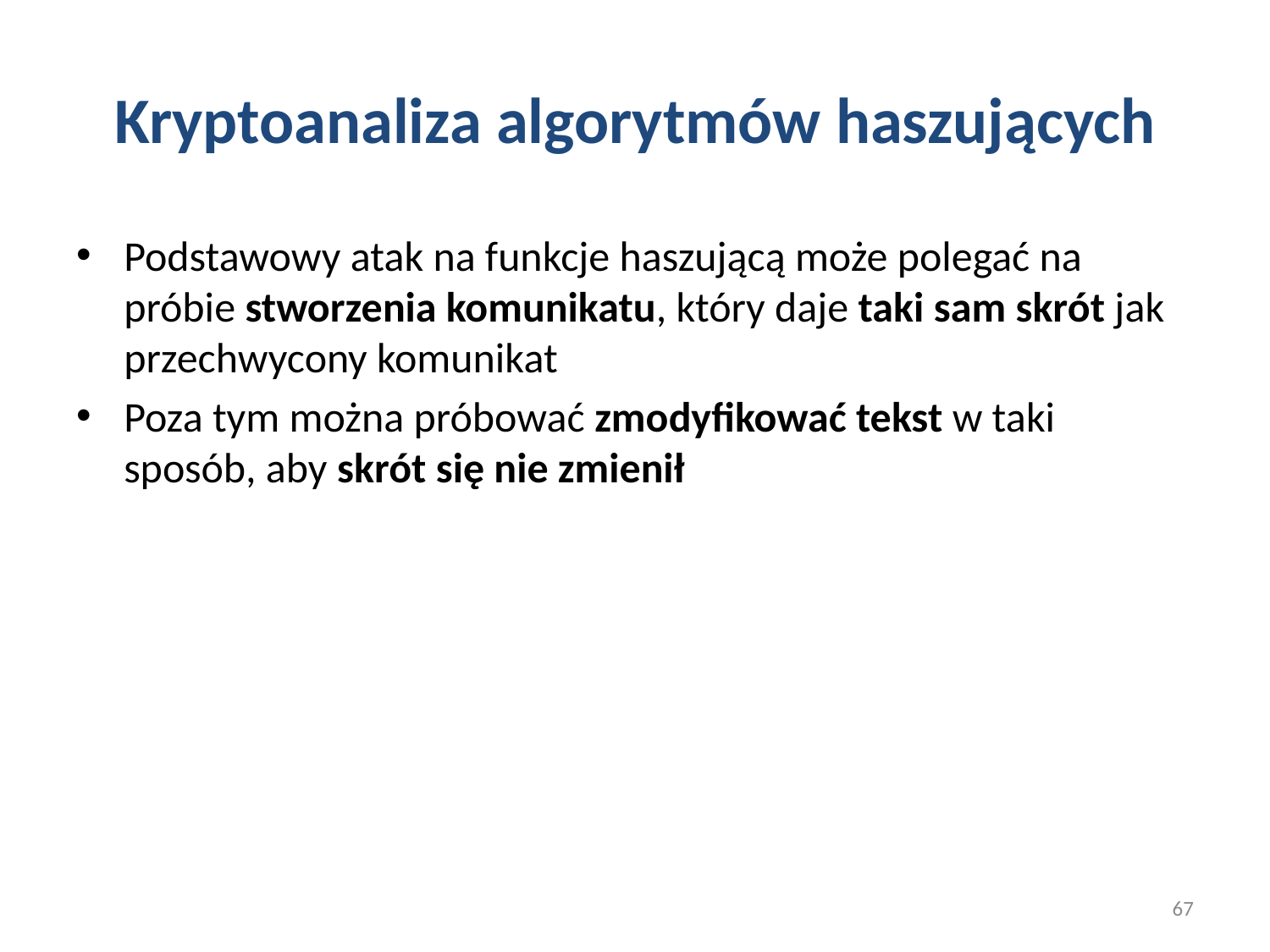

# Kryptoanaliza algorytmów haszujących
Podstawowy atak na funkcje haszującą może polegać na próbie stworzenia komunikatu, który daje taki sam skrót jak przechwycony komunikat
Poza tym można próbować zmodyfikować tekst w taki sposób, aby skrót się nie zmienił

67